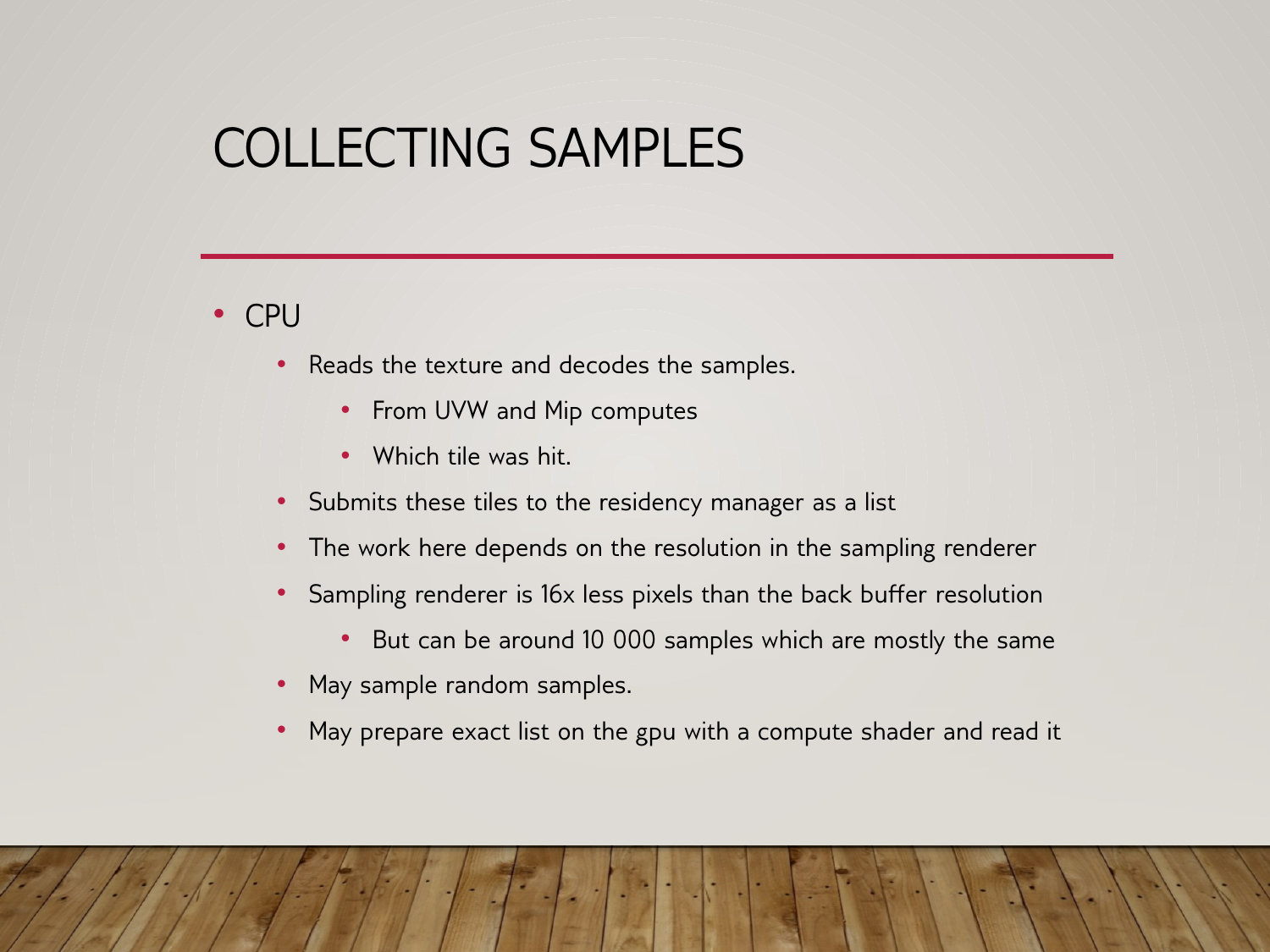

# COLLECTING SAMPLES
CPU
Reads the texture and decodes the samples.
From UVW and Mip computes
Which tile was hit.
Submits these tiles to the residency manager as a list
The work here depends on the resolution in the sampling renderer
Sampling renderer is 16x less pixels than the back buffer resolution
But can be around 10 000 samples which are mostly the same
May sample random samples.
May prepare exact list on the gpu with a compute shader and read it